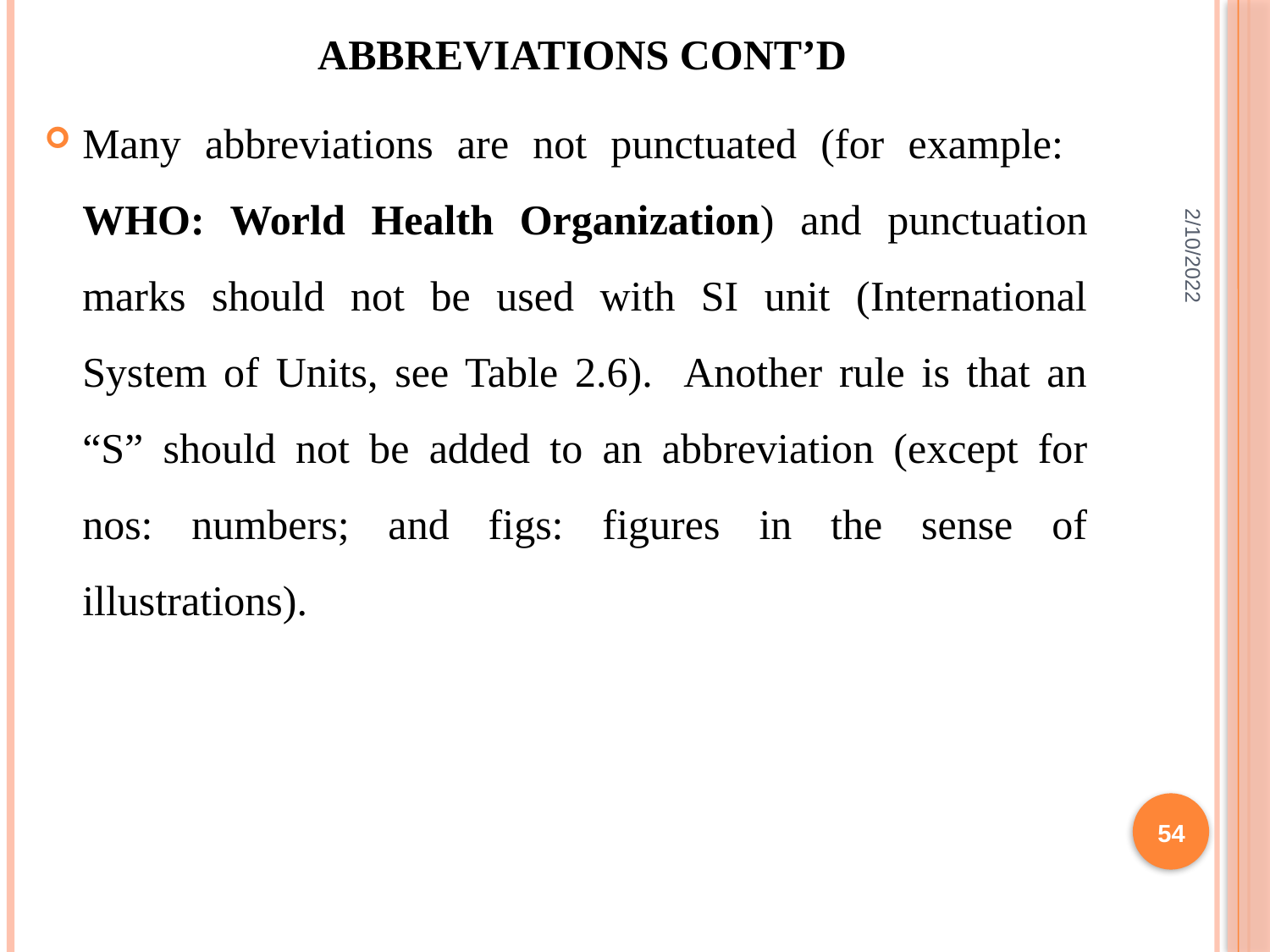

# Abbreviations CONT’D
Many abbreviations are not punctuated (for example:  WHO: World Health Organization) and punctuation marks should not be used with SI unit (International System of Units, see Table 2.6).  Another rule is that an “S” should not be added to an abbreviation (except for nos: numbers; and figs: figures in the sense of illustrations).

2/10/2022
54